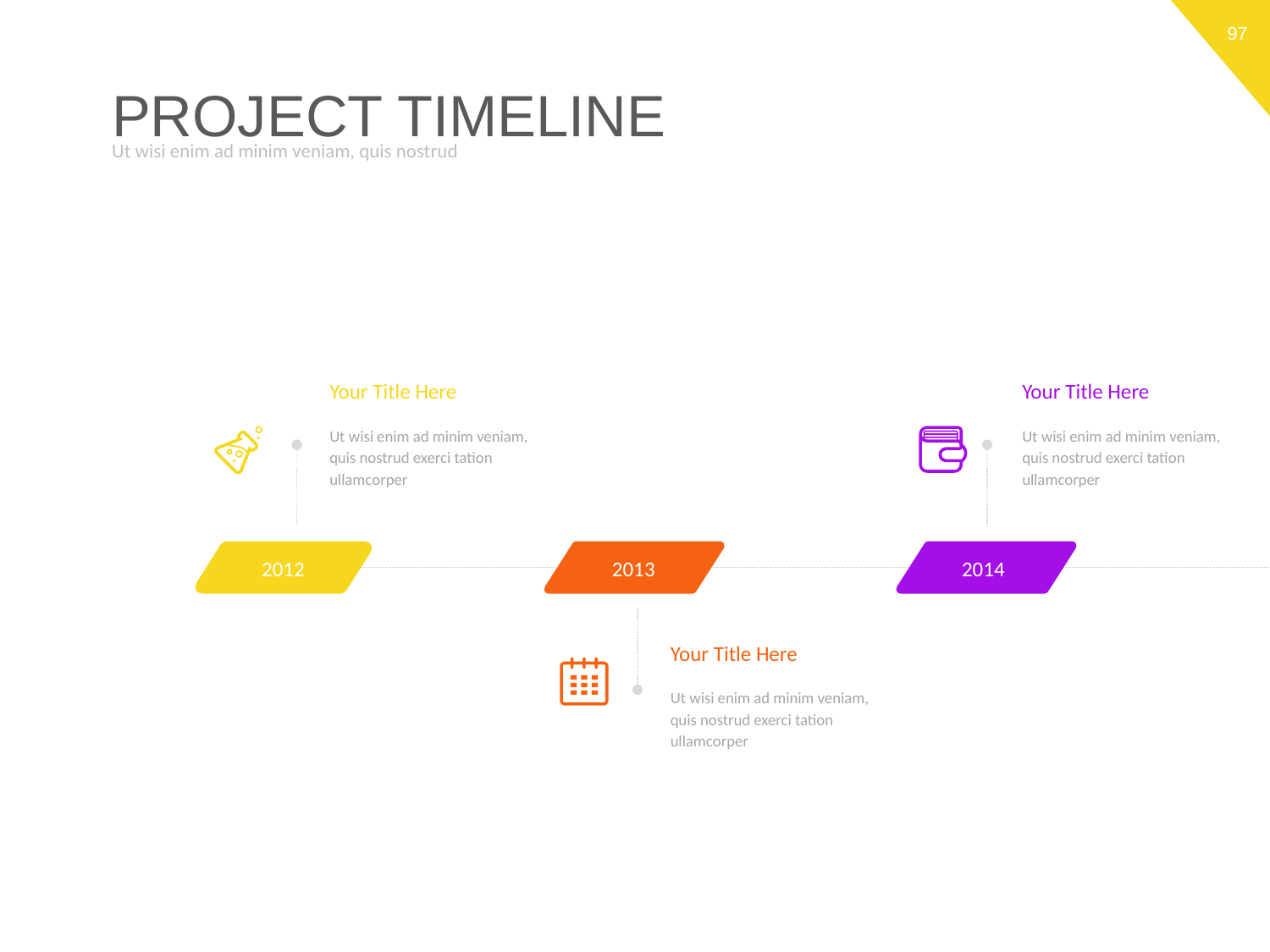

# PROJECT TIMELINE
Ut wisi enim ad minim veniam, quis nostrud
Your Title Here
Your Title Here
Ut wisi enim ad minim veniam, quis nostrud exerci tation ullamcorper
Ut wisi enim ad minim veniam, quis nostrud exerci tation ullamcorper

2012

2013

2014
Your Title Here

Ut wisi enim ad minim veniam, quis nostrud exerci tation ullamcorper